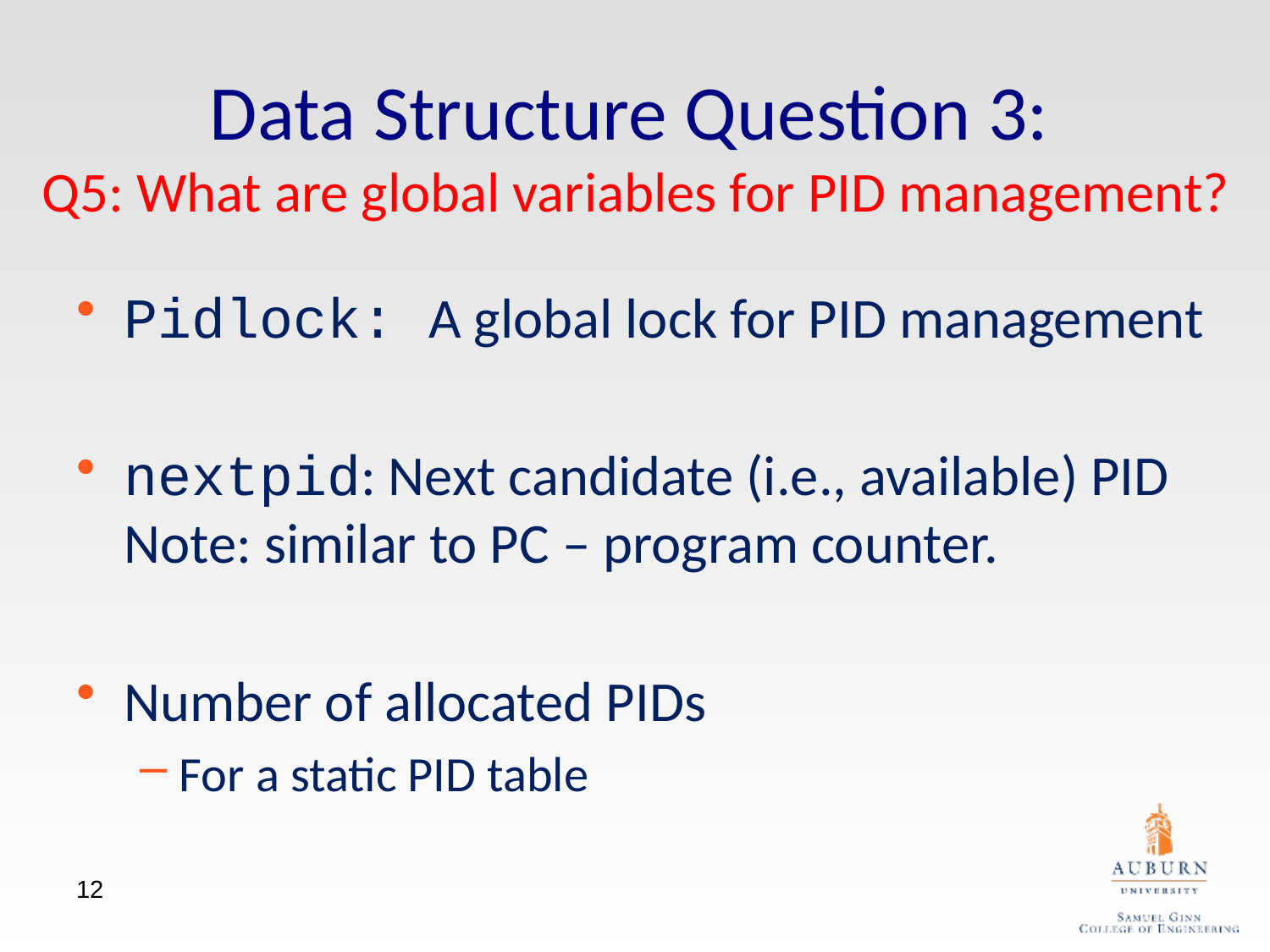

Data Structure Question 3:
 Q5: What are global variables for PID management?
Pidlock: A global lock for PID management

nextpid: Next candidate (i.e., available) PID Note: similar to PC – program counter.

Number of allocated PIDs
For a static PID table
12